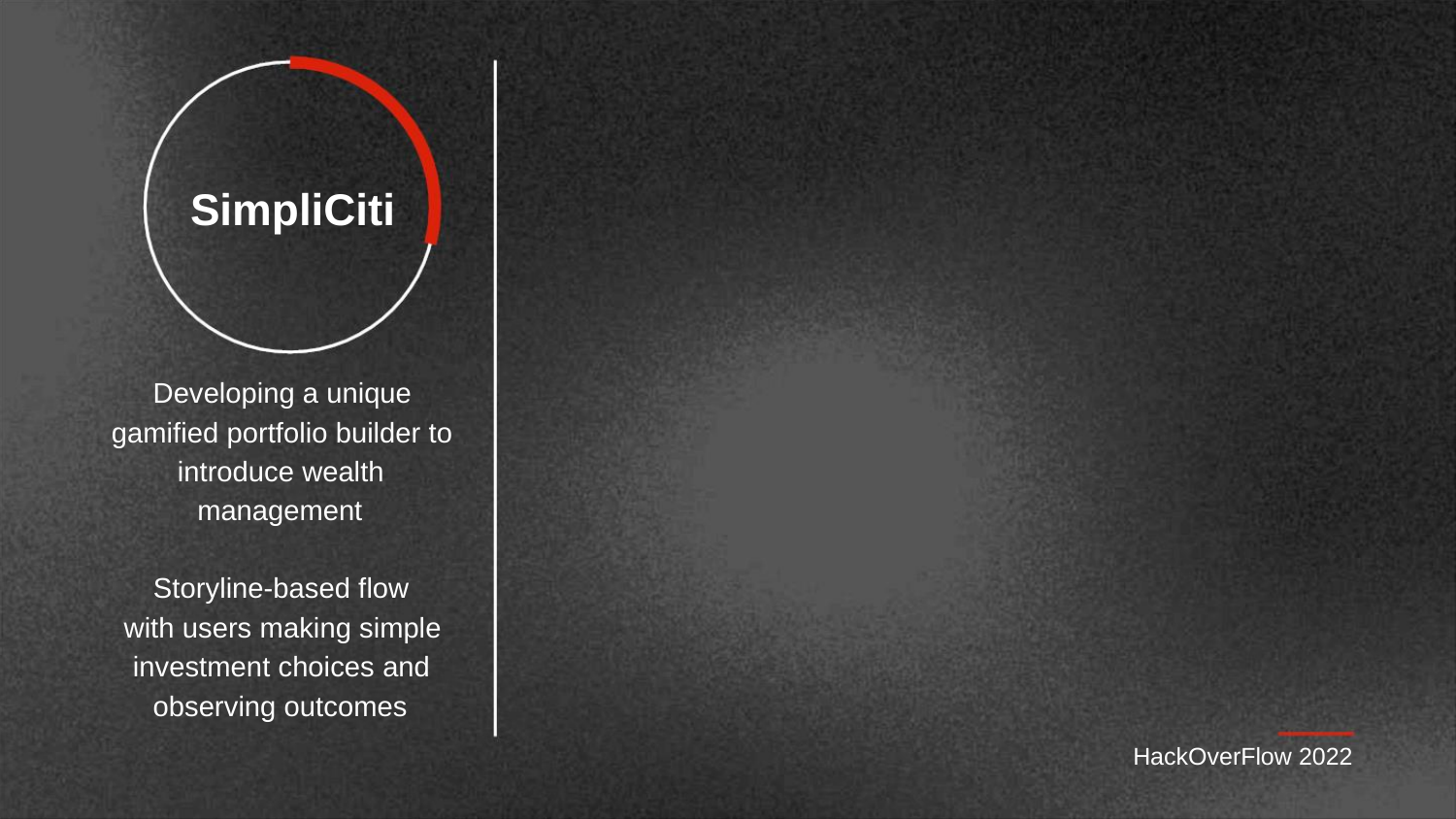

SimpliCiti
Developing a unique
gamified portfolio builder to
introduce wealth
management
Storyline-based flow
with users making simple
investment choices and
observing outcomes
HackOverFlow 2022